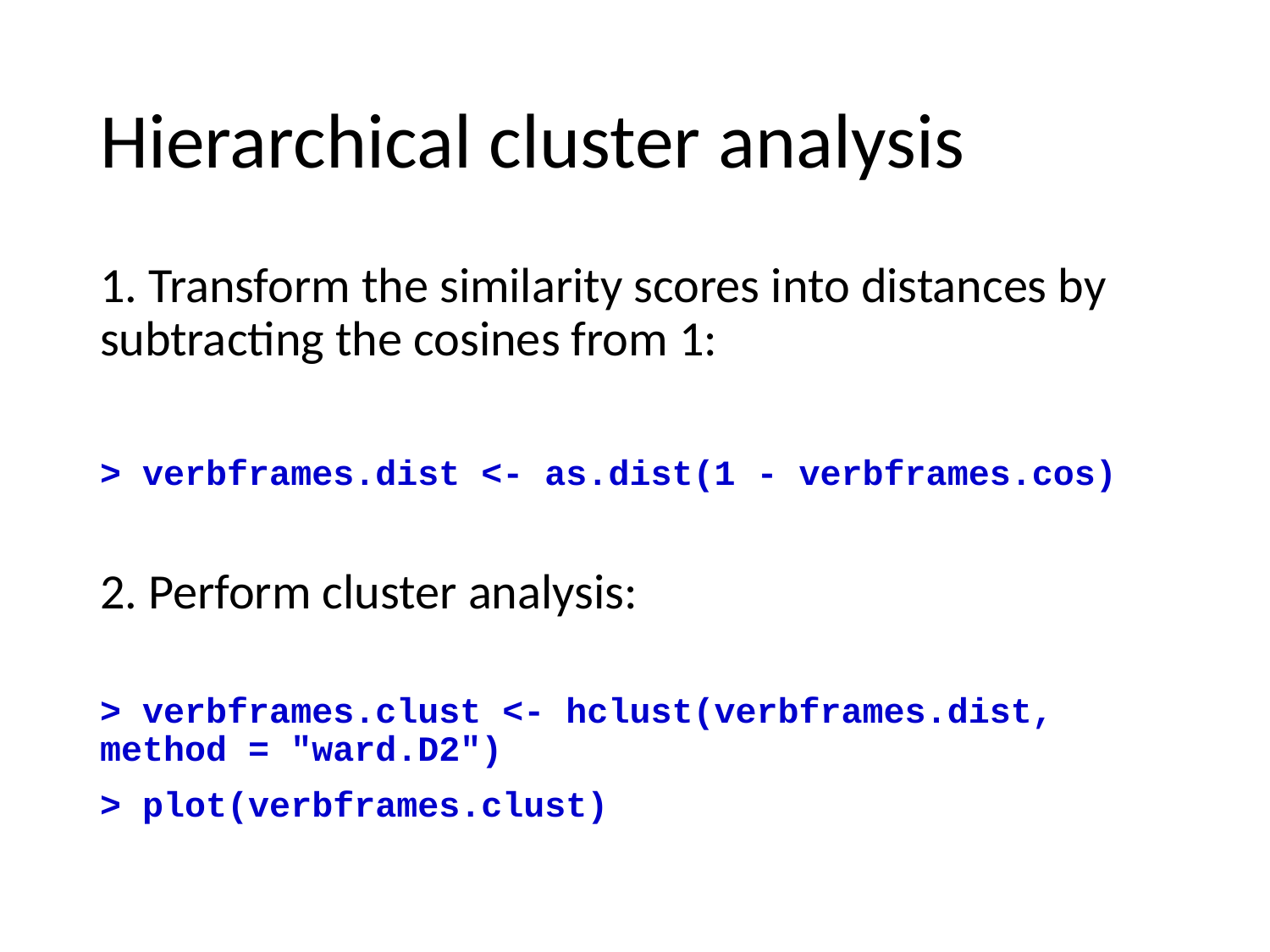

# Hierarchical cluster analysis
1. Transform the similarity scores into distances by subtracting the cosines from 1:

> verbframes.dist <- as.dist(1 - verbframes.cos)

2. Perform cluster analysis:

> verbframes.clust <- hclust(verbframes.dist, method = "ward.D2")
> plot(verbframes.clust)